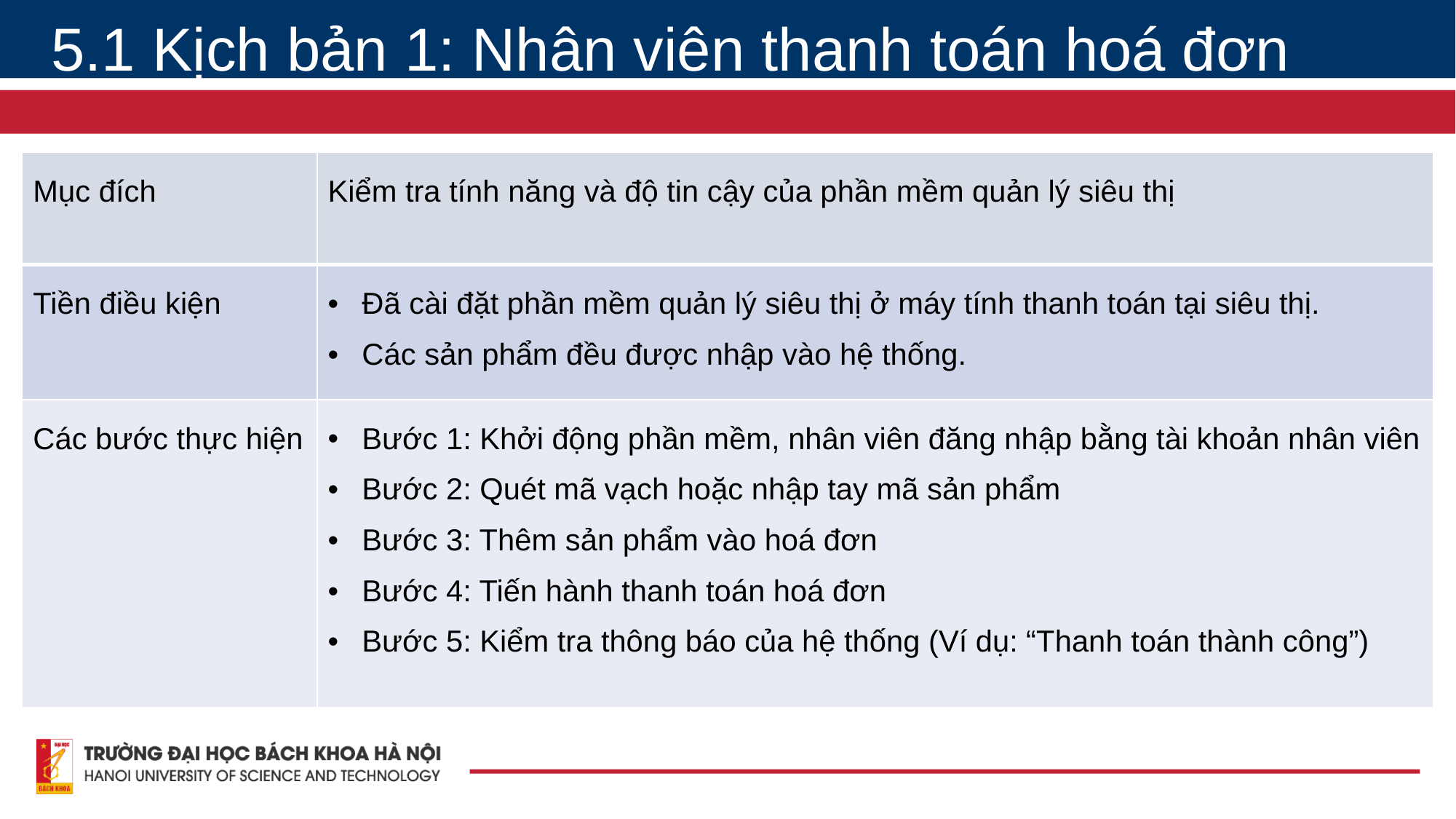

5.1 Kịch bản 1: Nhân viên thanh toán hoá đơn
| Mục đích | Kiểm tra tính năng và độ tin cậy của phần mềm quản lý siêu thị |
| --- | --- |
| Tiền điều kiện | Đã cài đặt phần mềm quản lý siêu thị ở máy tính thanh toán tại siêu thị. Các sản phẩm đều được nhập vào hệ thống. |
| Các bước thực hiện | Bước 1: Khởi động phần mềm, nhân viên đăng nhập bằng tài khoản nhân viên Bước 2: Quét mã vạch hoặc nhập tay mã sản phẩm Bước 3: Thêm sản phẩm vào hoá đơn Bước 4: Tiến hành thanh toán hoá đơn Bước 5: Kiểm tra thông báo của hệ thống (Ví dụ: “Thanh toán thành công”) |